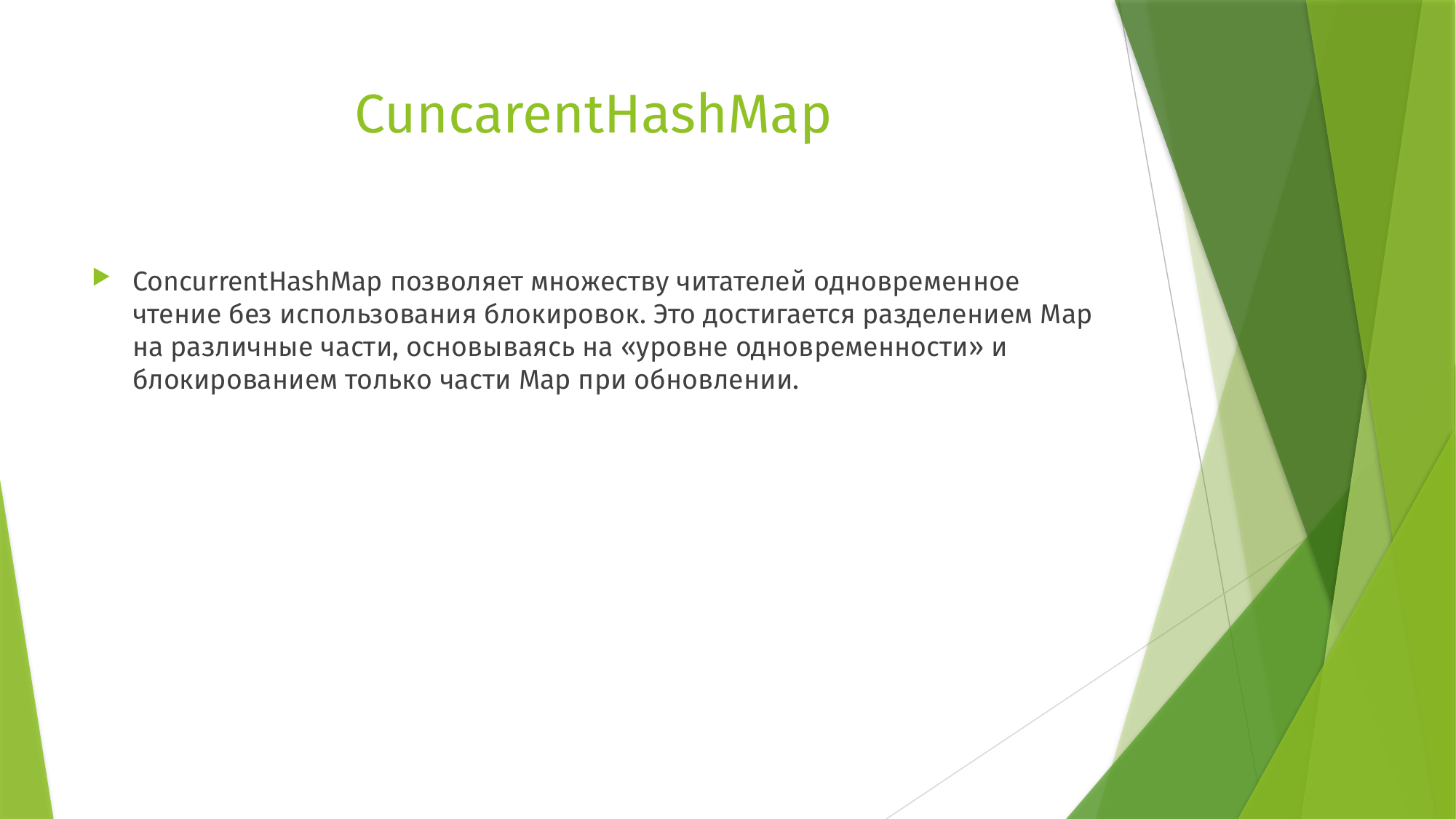

# CuncarentHashMap
ConcurrentHashMap позволяет множеству читателей одновременное чтение без использования блокировок. Это достигается разделением Map на различные части, основываясь на «уровне одновременности» и блокированием только части Map при обновлении.